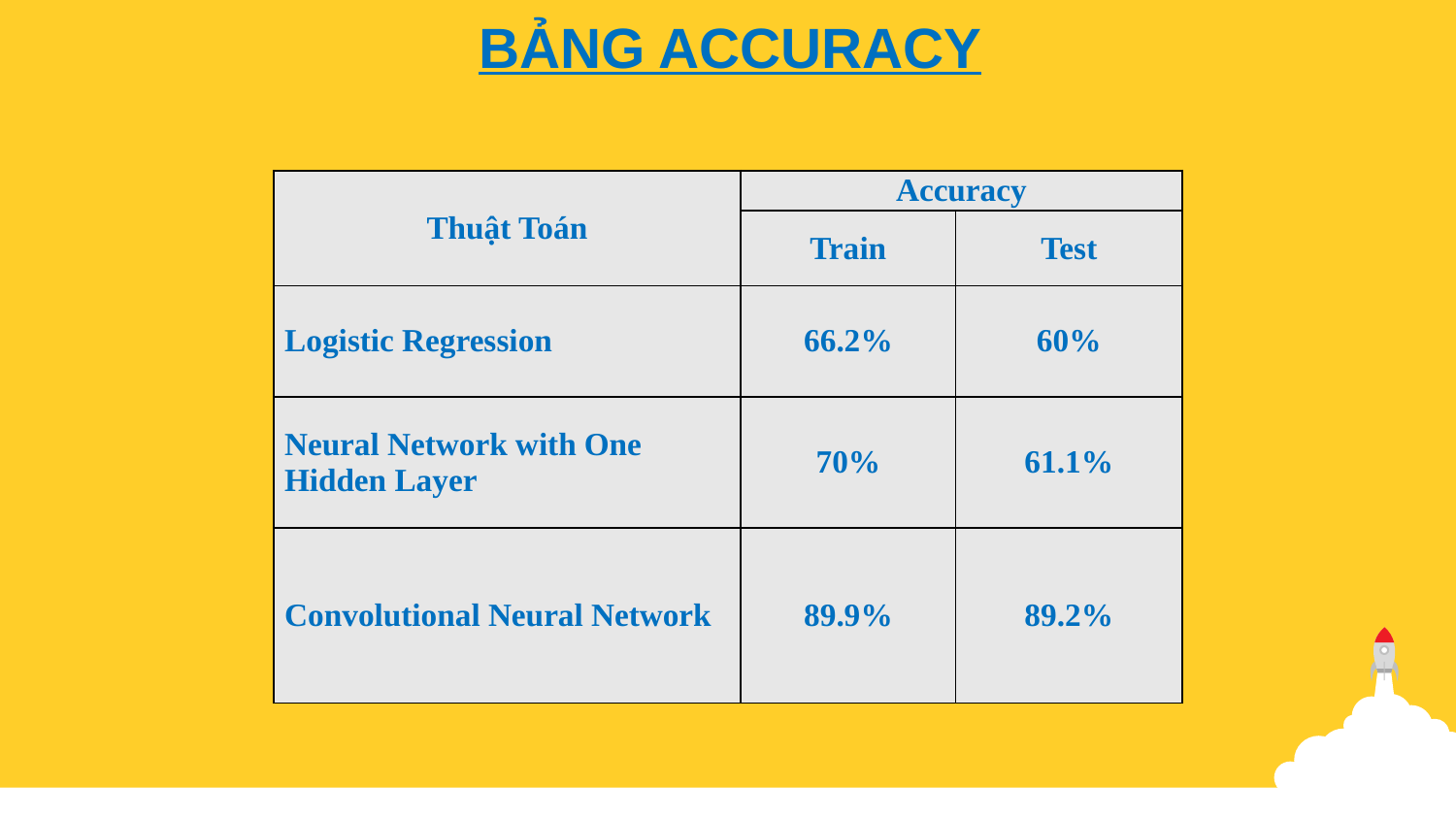

BẢNG ACCURACY
| Thuật Toán | Accuracy |  |
| --- | --- | --- |
|  | Train | Test |
| Logistic Regression | 66.2% | 60% |
| Neural Network with One Hidden Layer | 70% | 61.1% |
| Convolutional Neural Network | 89.9% | 89.2% |